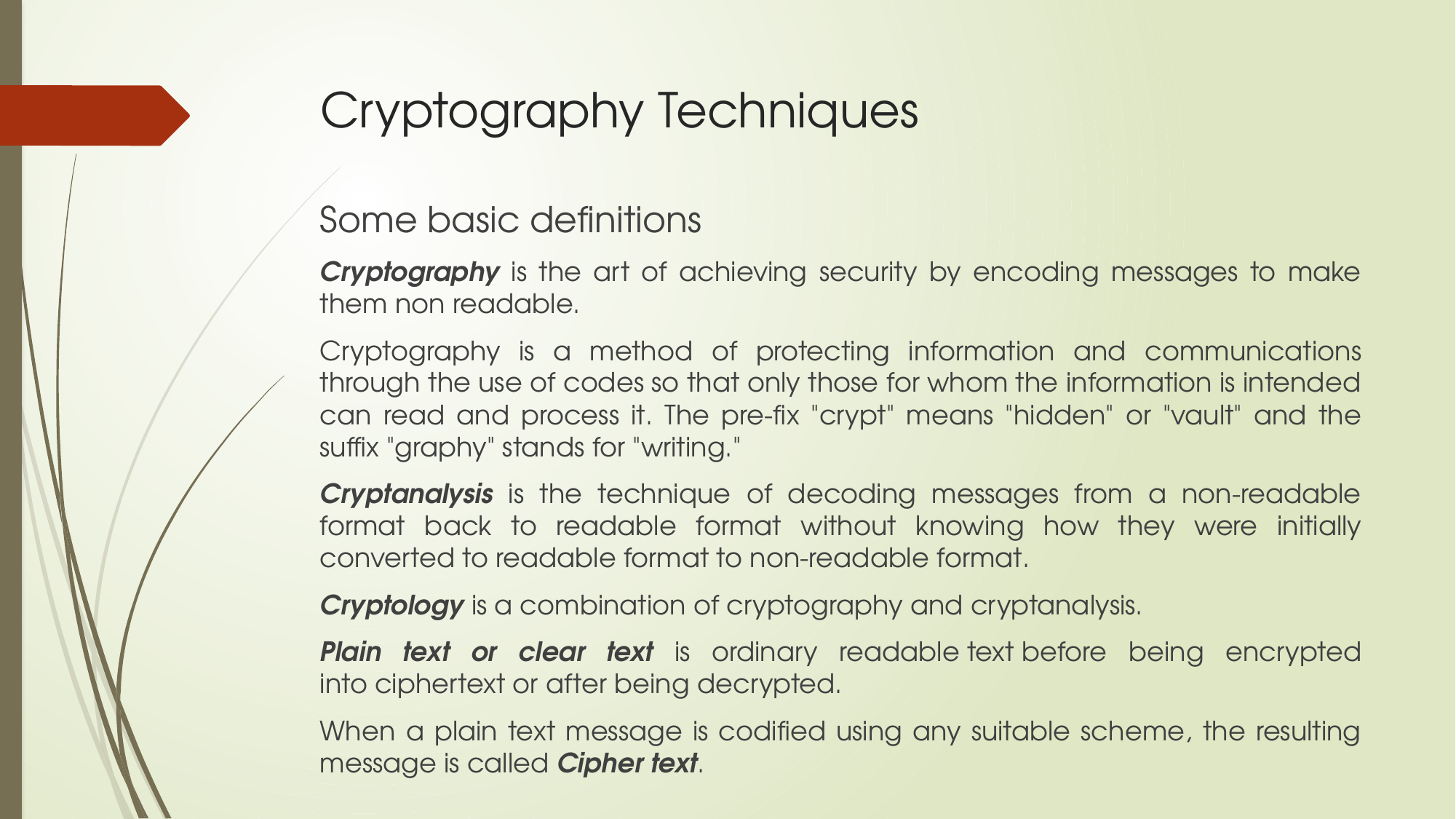

# Cryptography Techniques
Some basic definitions
Cryptography is the art of achieving security by encoding messages to make them non readable.
Cryptography is a method of protecting information and communications through the use of codes so that only those for whom the information is intended can read and process it. The pre-fix "crypt" means "hidden" or "vault" and the suffix "graphy" stands for "writing."
Cryptanalysis is the technique of decoding messages from a non-readable format back to readable format without knowing how they were initially converted to readable format to non-readable format.
Cryptology is a combination of cryptography and cryptanalysis.
Plain text or clear text is ordinary readable text before being encrypted into ciphertext or after being decrypted.
When a plain text message is codified using any suitable scheme, the resulting message is called Cipher text.